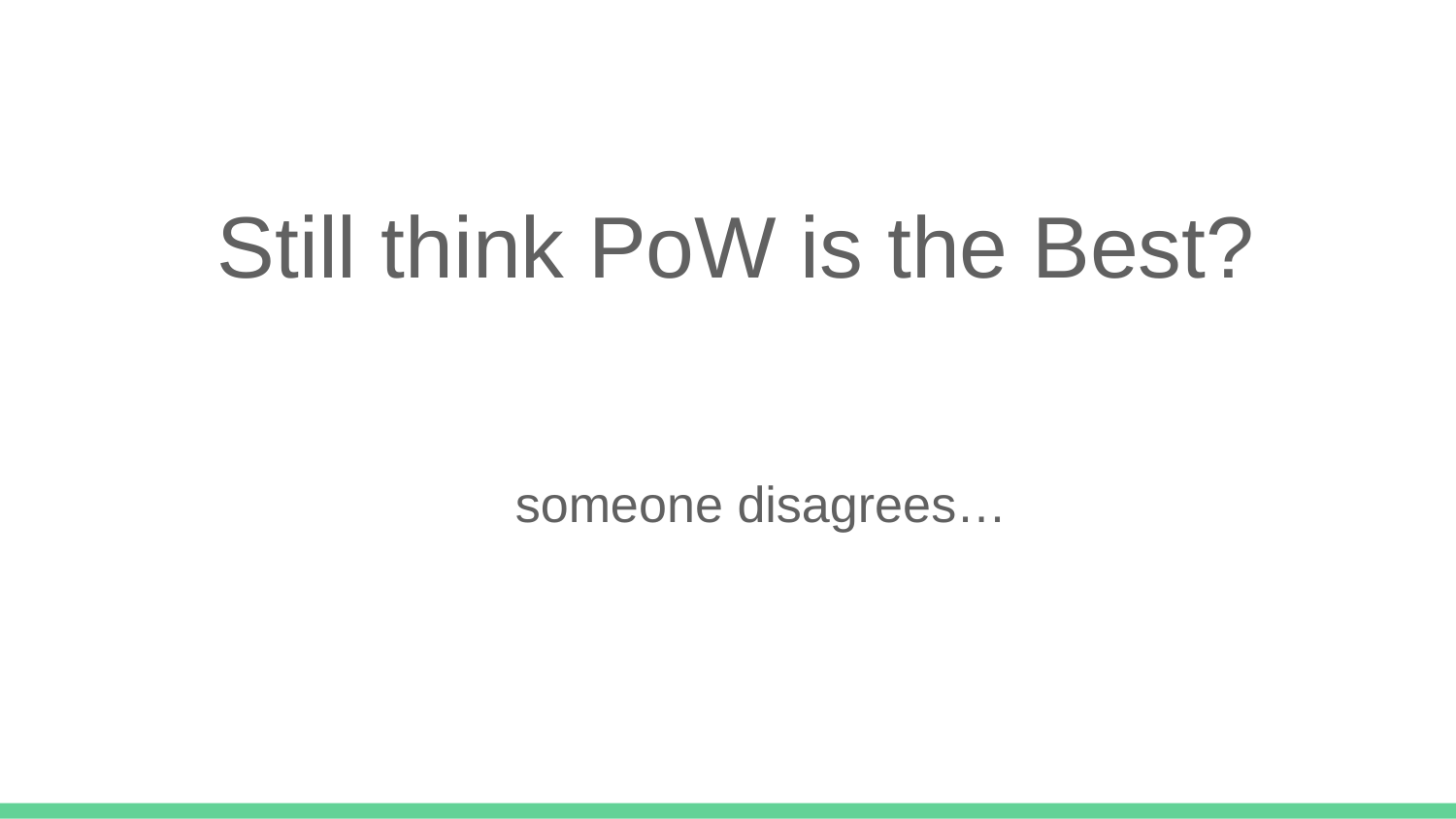

Still think PoW is the Best?

                someone disagrees…